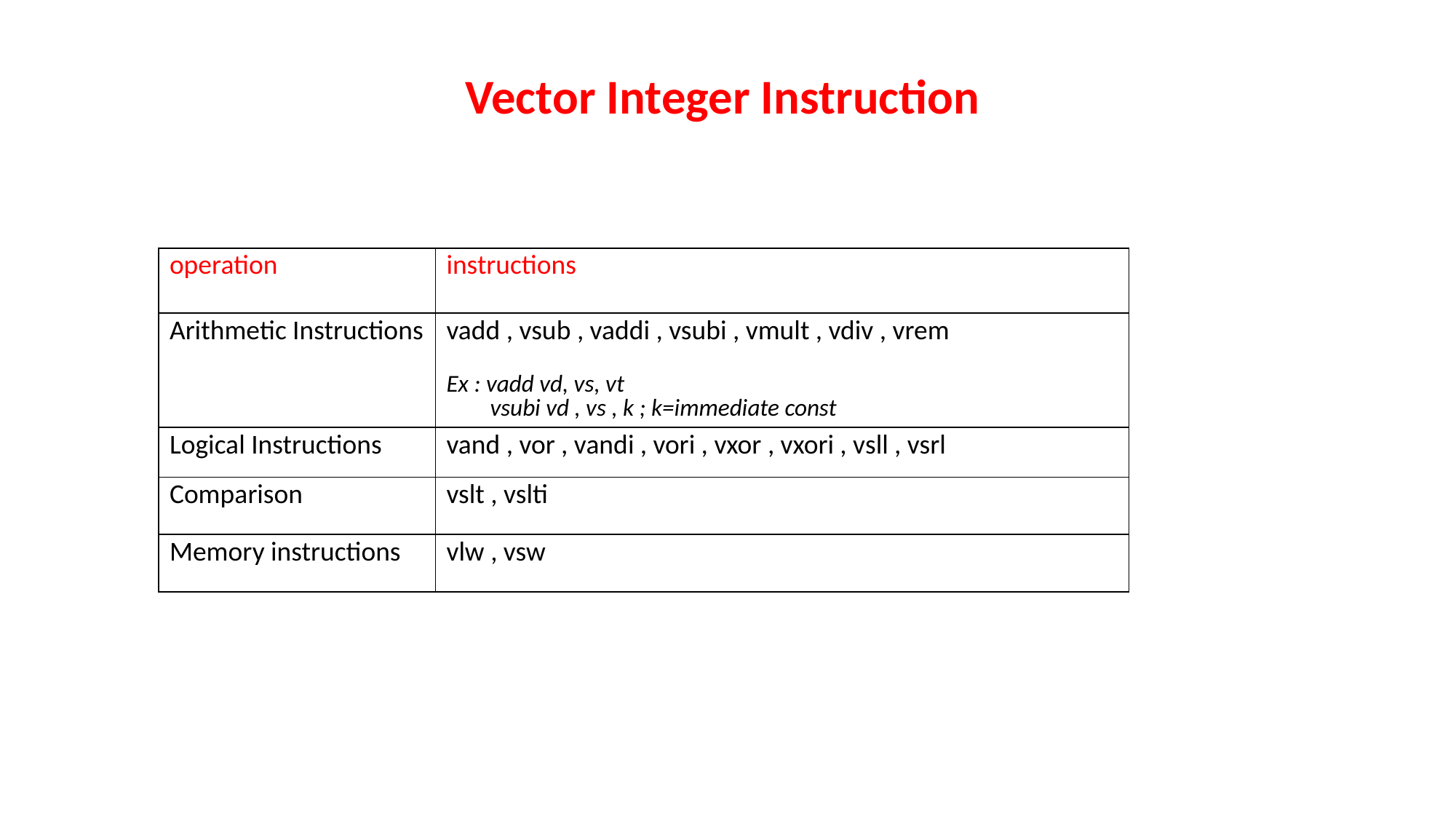

Vector Integer Instruction
| operation | instructions |
| --- | --- |
| Arithmetic Instructions | vadd , vsub , vaddi , vsubi , vmult , vdiv , vrem Ex : vadd vd, vs, vt vsubi vd , vs , k ; k=immediate const |
| Logical Instructions | vand , vor , vandi , vori , vxor , vxori , vsll , vsrl |
| Comparison | vslt , vslti |
| Memory instructions | vlw , vsw |